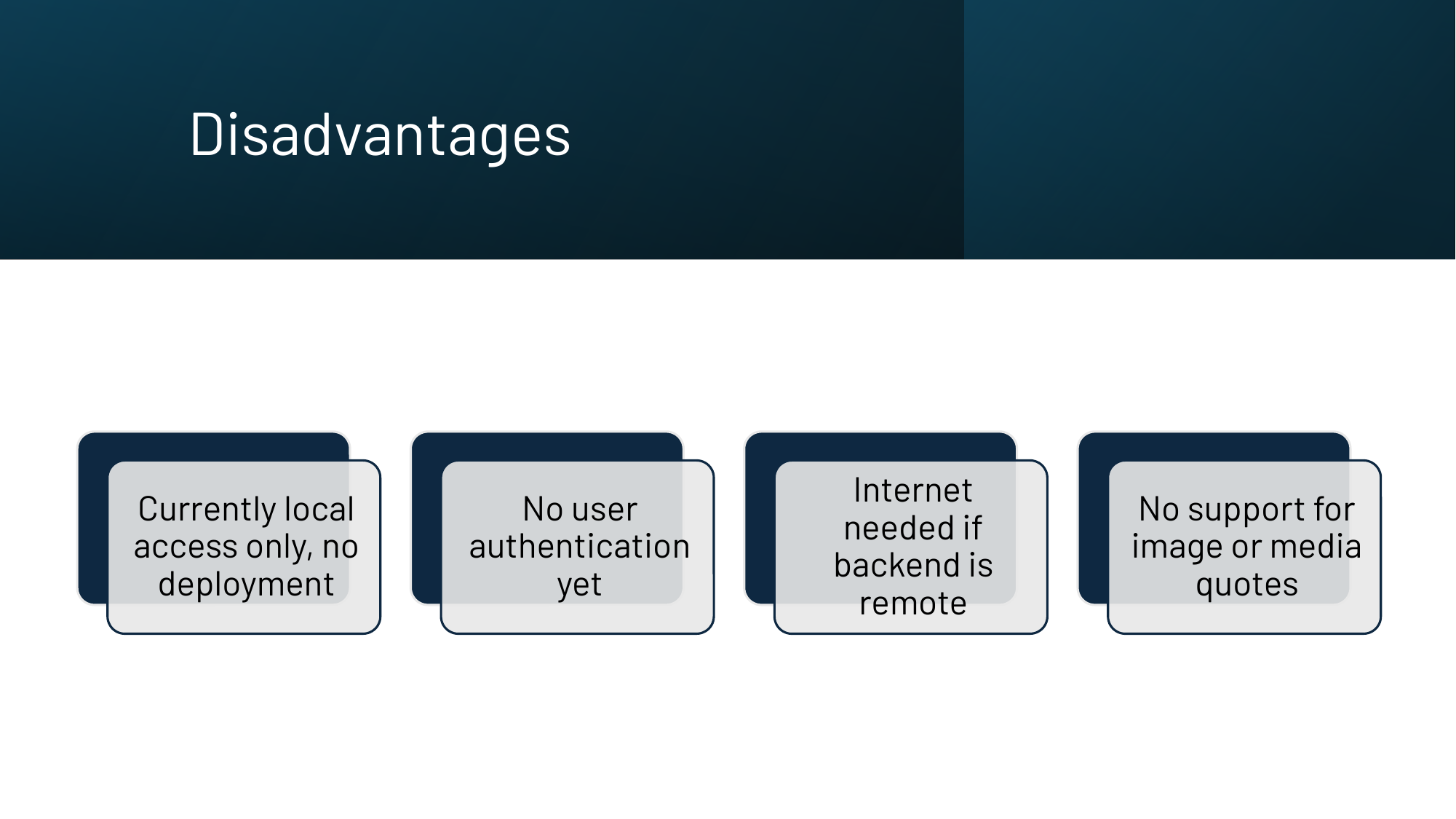

# Disadvantages
Currently local access only, no deployment
No user authentication yet
Internet needed if backend is remote
No support for image or media quotes